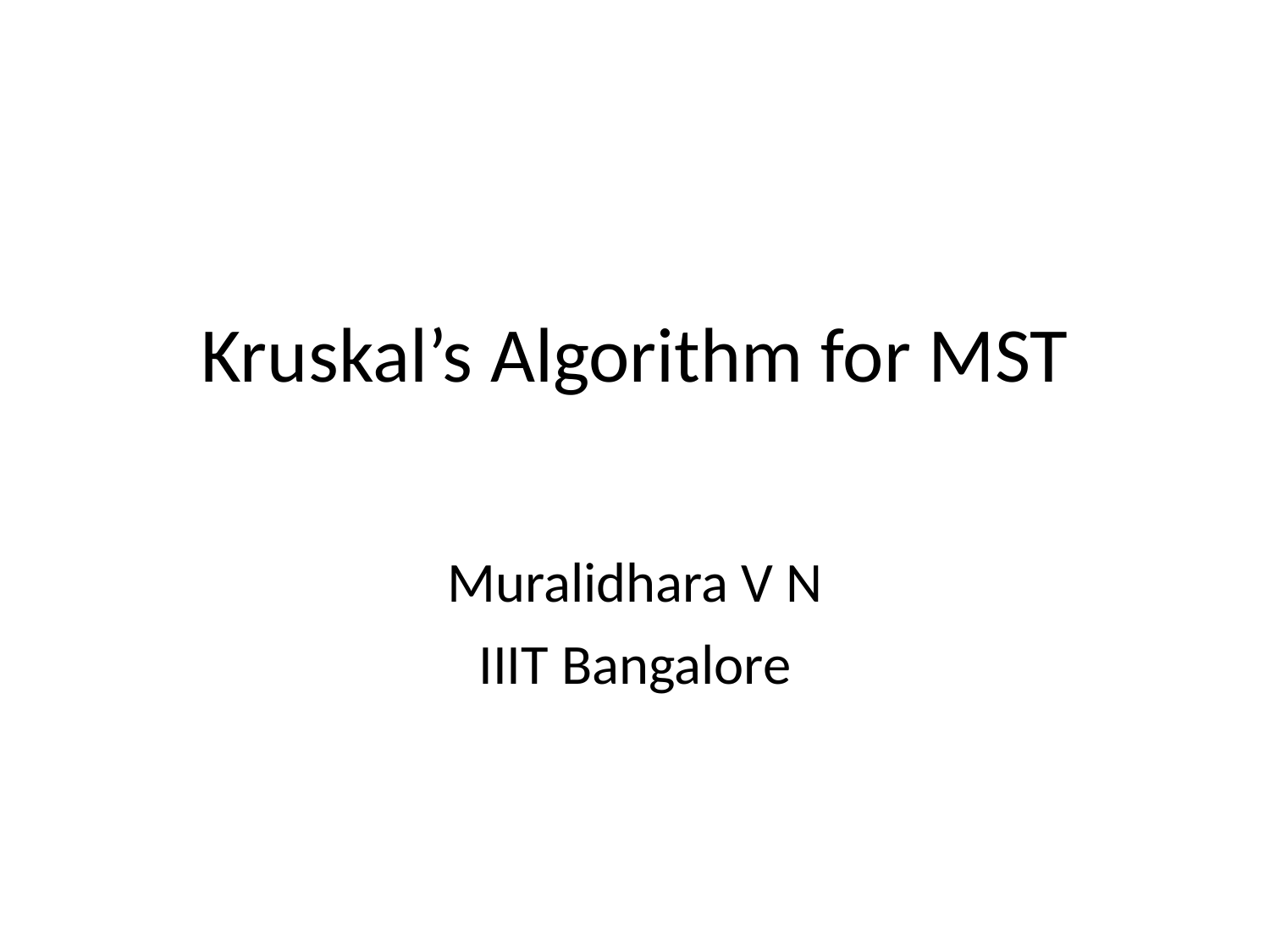

# Kruskal’s Algorithm for MST
Muralidhara V N
IIIT Bangalore